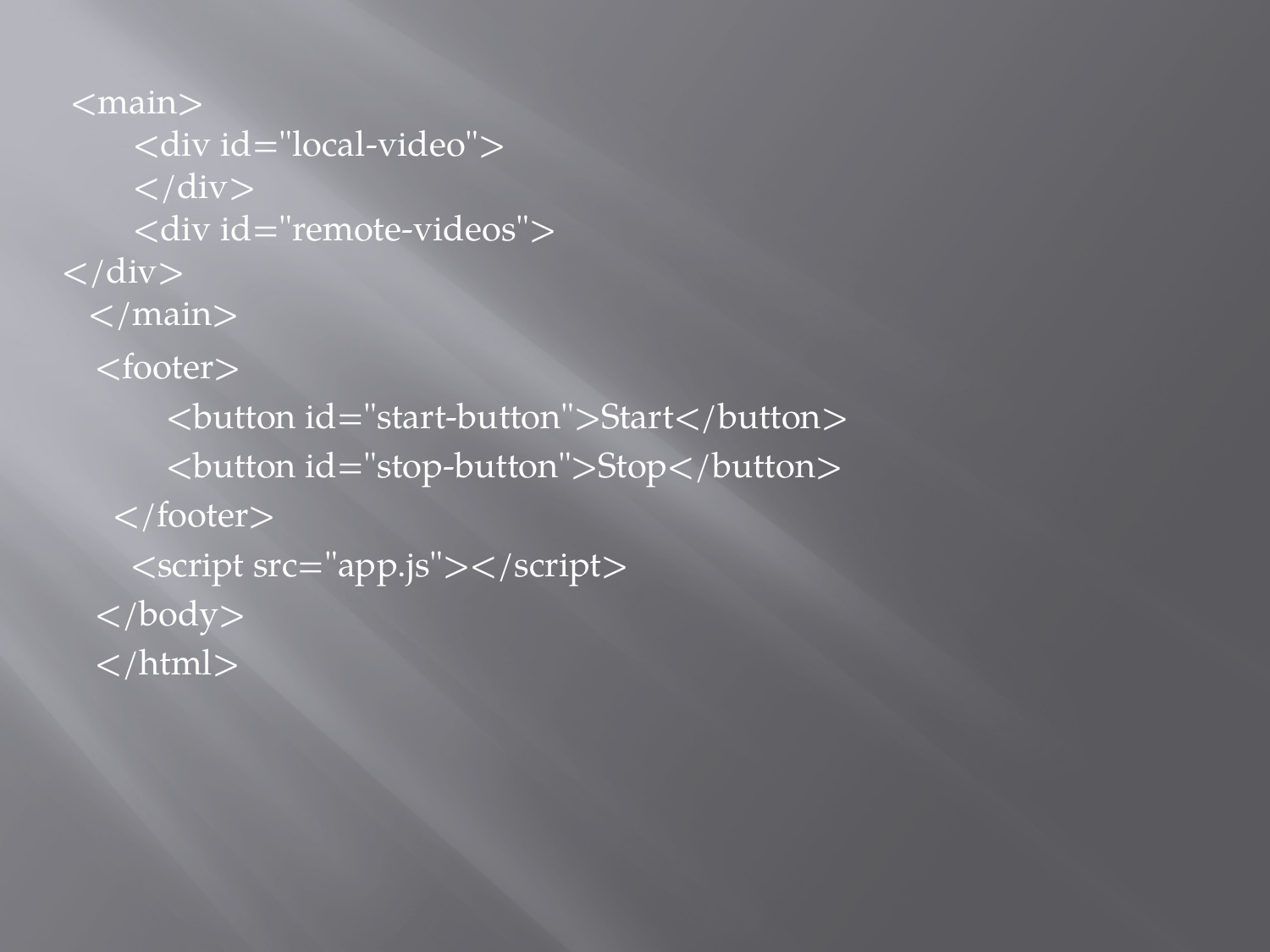

<main>
        <div id="local-video">
        </div>
        <div id="remote-videos">
</div>
   </main>
<footer>
        <button id="start-button">Start</button>
        <button id="stop-button">Stop</button>
  </footer>
    <script src="app.js"></script>
</body>
</html>